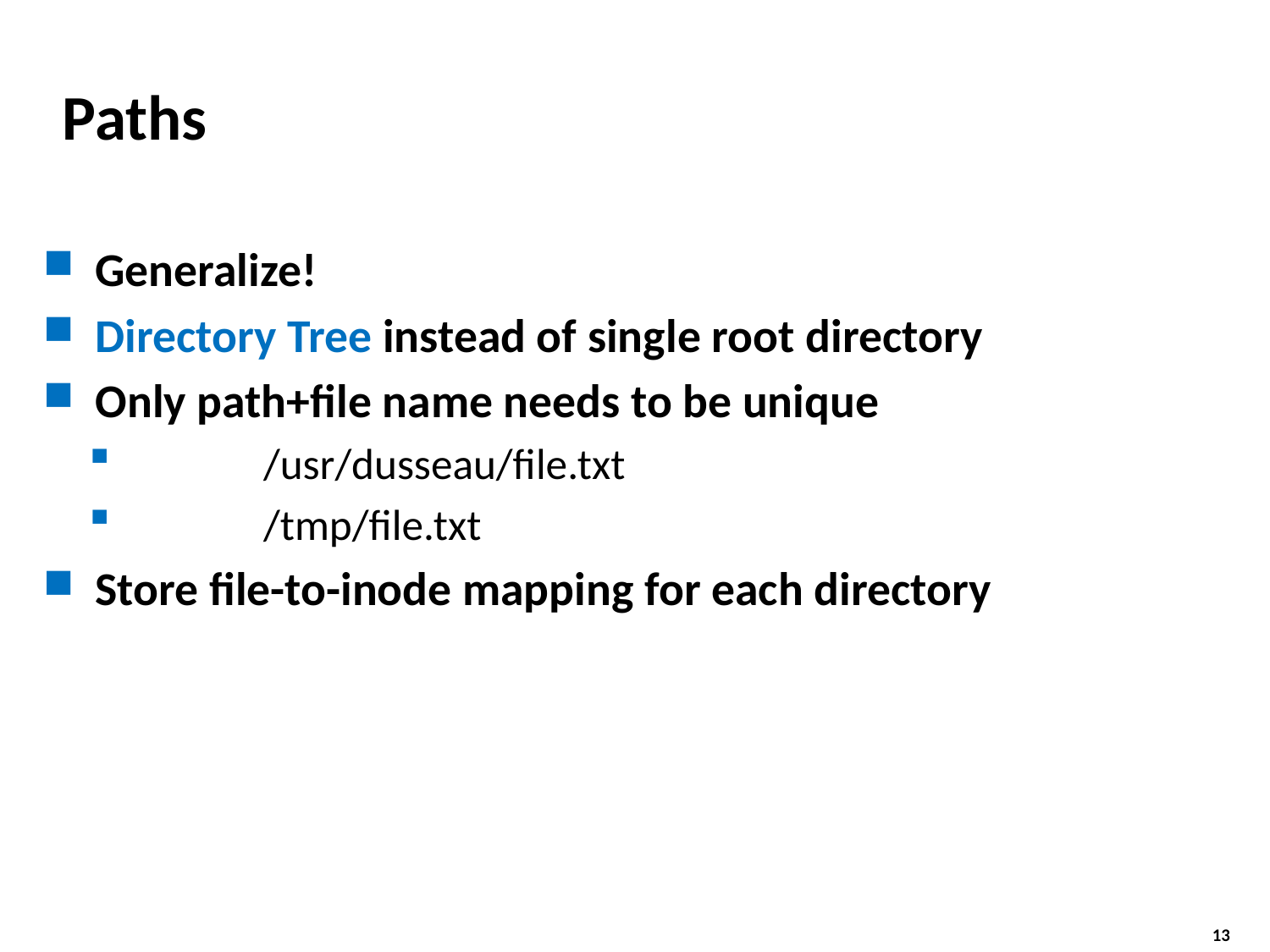

# Paths
Generalize!
Directory Tree instead of single root directory
Only path+file name needs to be unique
	/usr/dusseau/file.txt
	/tmp/file.txt
Store file-to-inode mapping for each directory